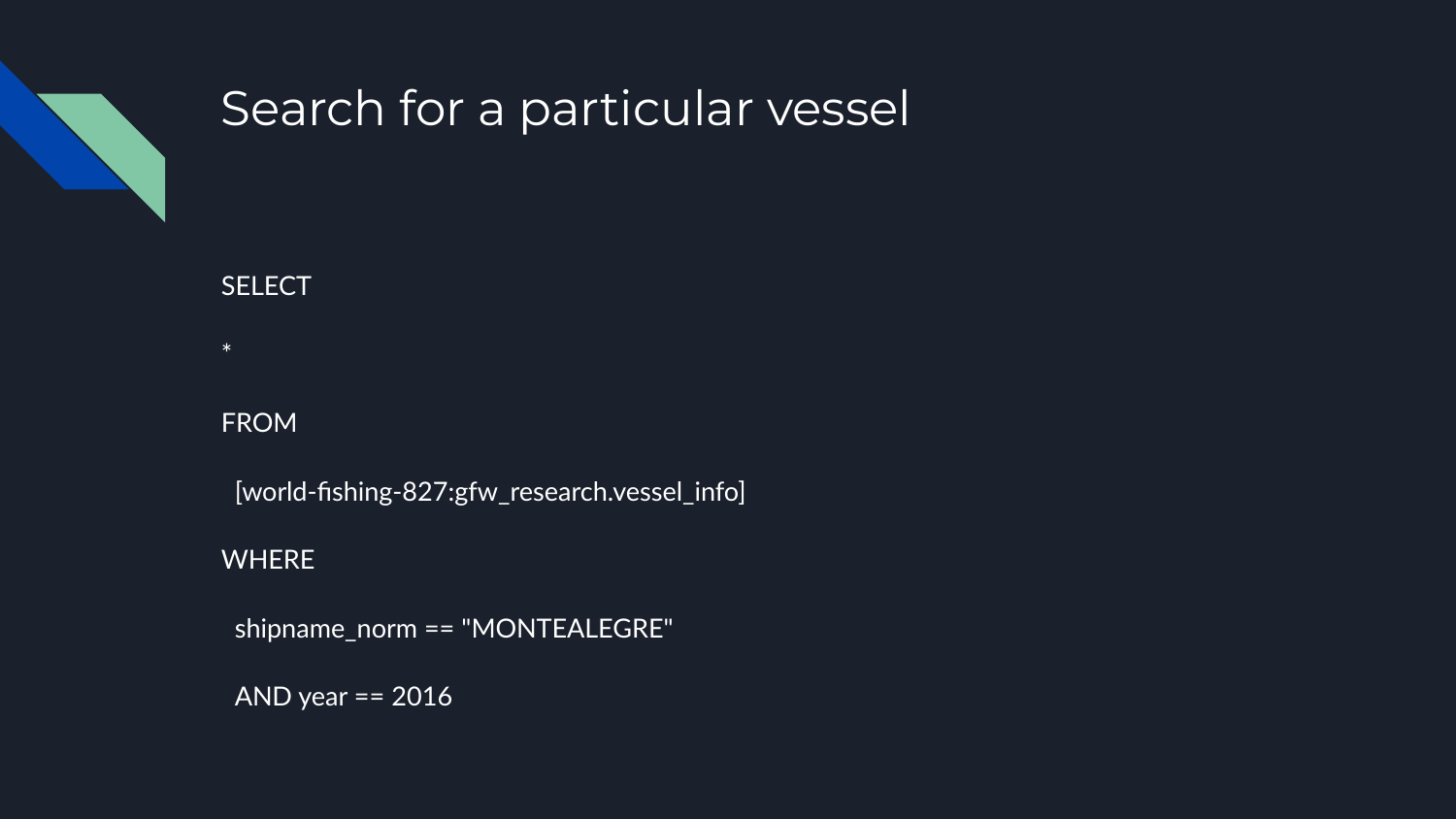

# Search for a particular vessel
SELECT
*
FROM
  [world-fishing-827:gfw_research.vessel_info]
WHERE
  shipname_norm == "MONTEALEGRE"
  AND year == 2016